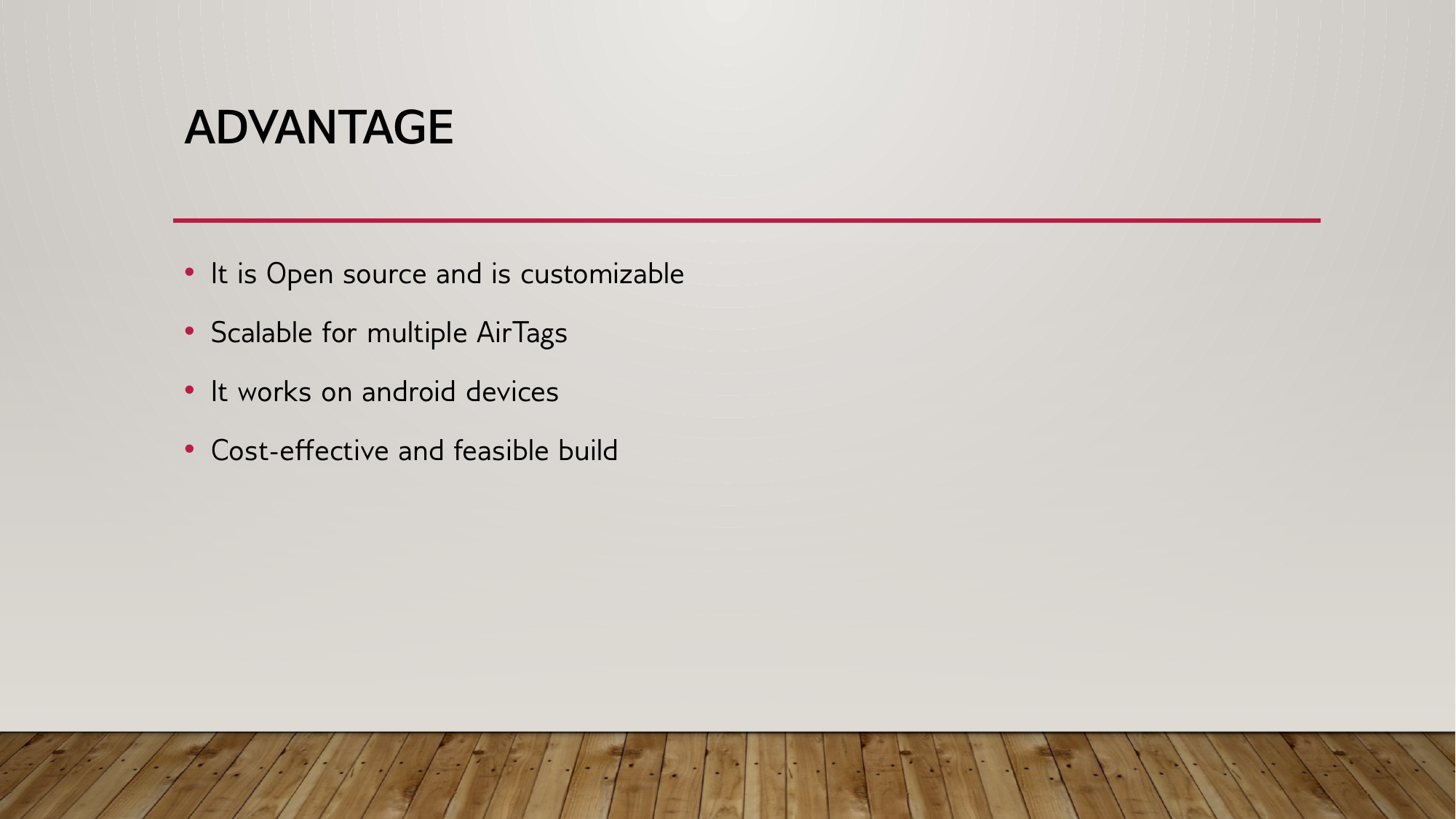

# Advantage
It is Open source and is customizable
Scalable for multiple AirTags
It works on android devices
Cost-effective and feasible build